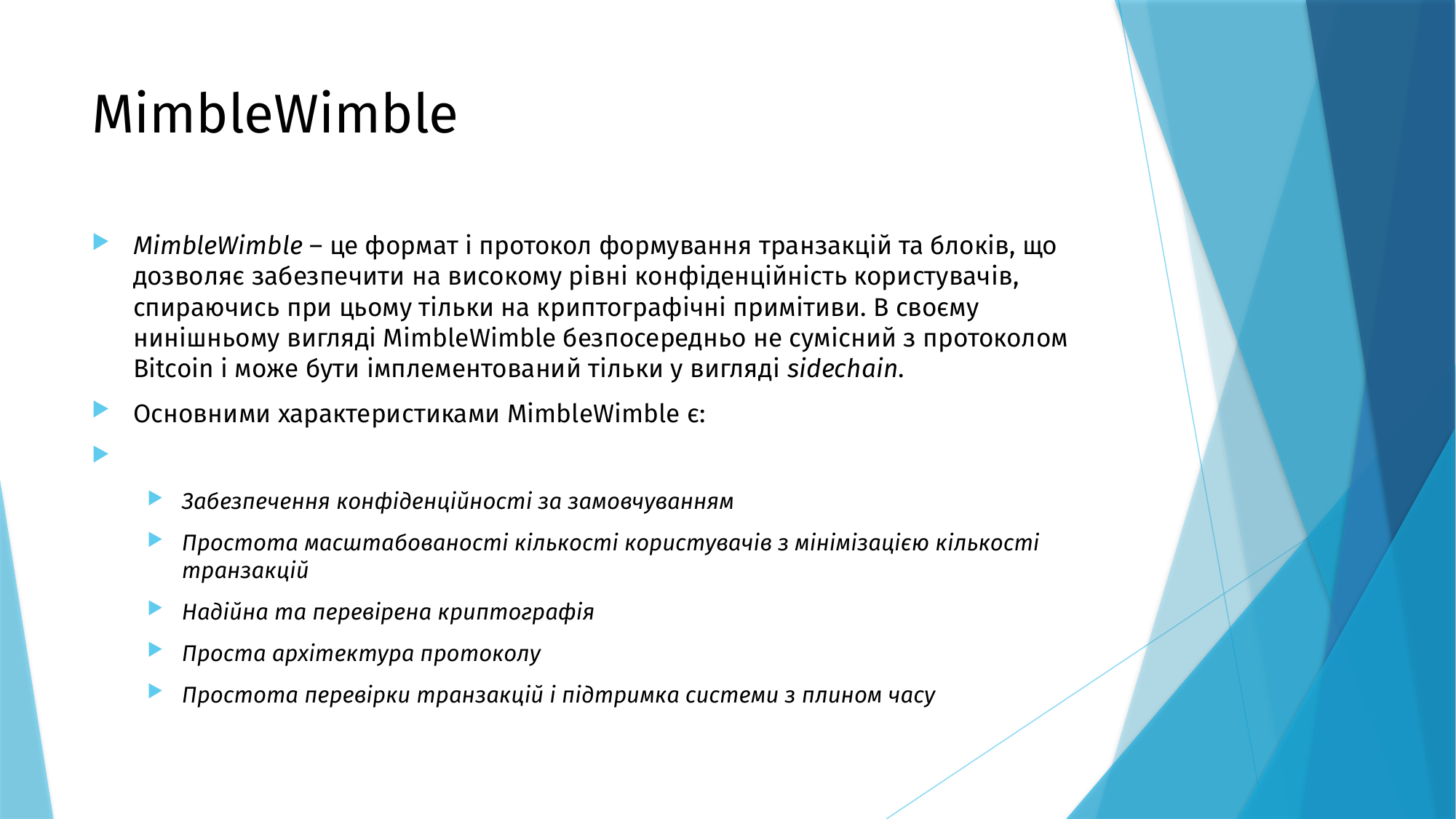

# MimbleWimble

MimbleWimble – це формат і протокол формування транзакцій та блоків, що дозволяє забезпечити на високому рівні конфіденційність користувачів, спираючись при цьому тільки на криптографічні примітиви. В своєму нинішньому вигляді MimbleWimble безпосередньо не сумісний з протоколом Bitcoin і може бути імплементований тільки у вигляді sidechain.
Основними характеристиками MimbleWimble є:

Забезпечення конфіденційності за замовчуванням
Простота масштабованості кількості користувачів з мінімізацією кількості транзакцій
Надійна та перевірена криптографія
Проста архітектура протоколу
Простота перевірки транзакцій і підтримка системи з плином часу